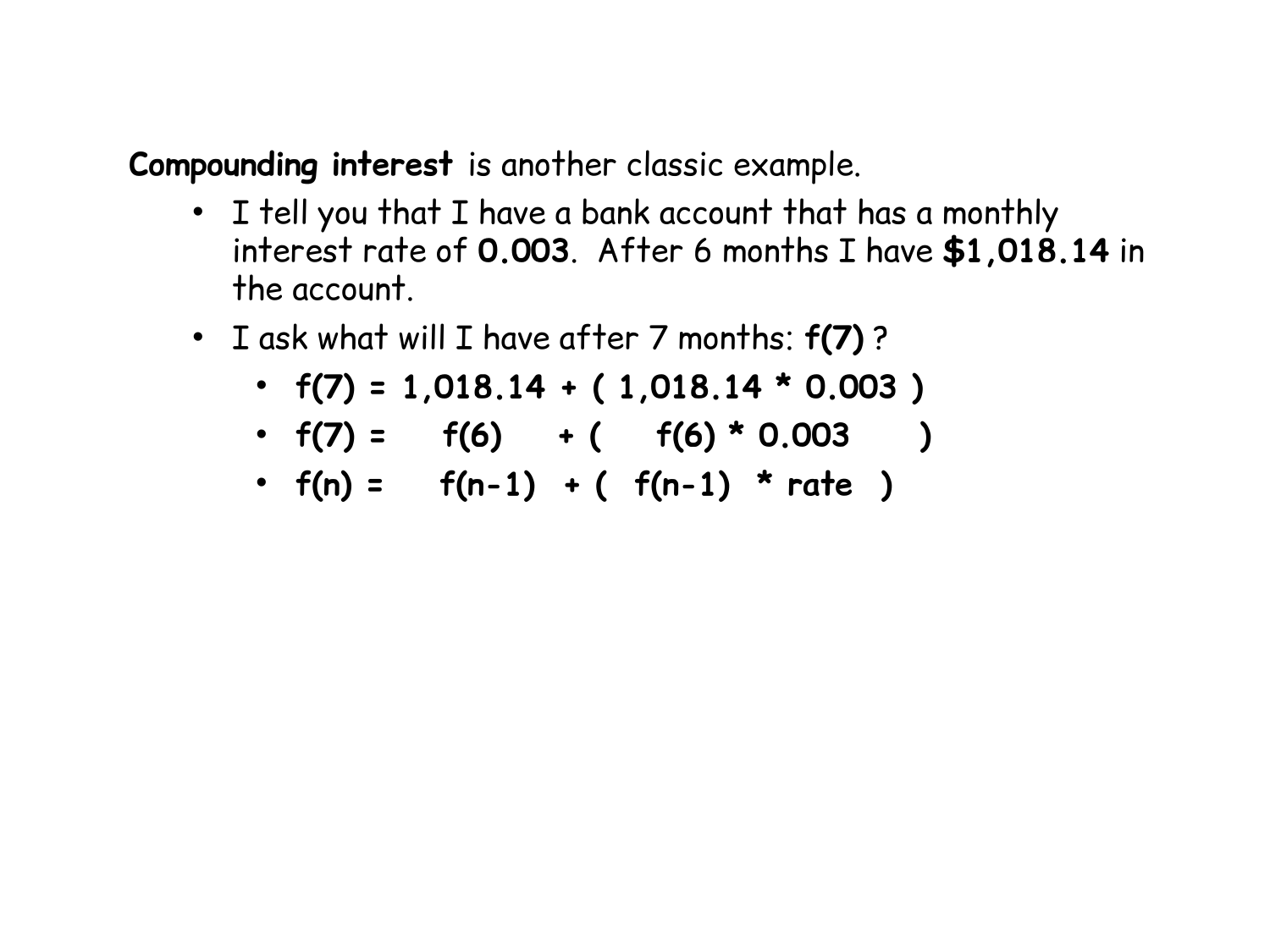

Compounding interest is another classic example.
I tell you that I have a bank account that has a monthly interest rate of 0.003.  After 6 months I have $1,018.14 in the account.
I ask what will I have after 7 months: f(7) ?
f(7) = 1,018.14 + ( 1,018.14 * 0.003 )
f(7) =    f(6)    + (    f(6) * 0.003     )
f(n) =    f(n-1)  + (  f(n-1)  * rate  )